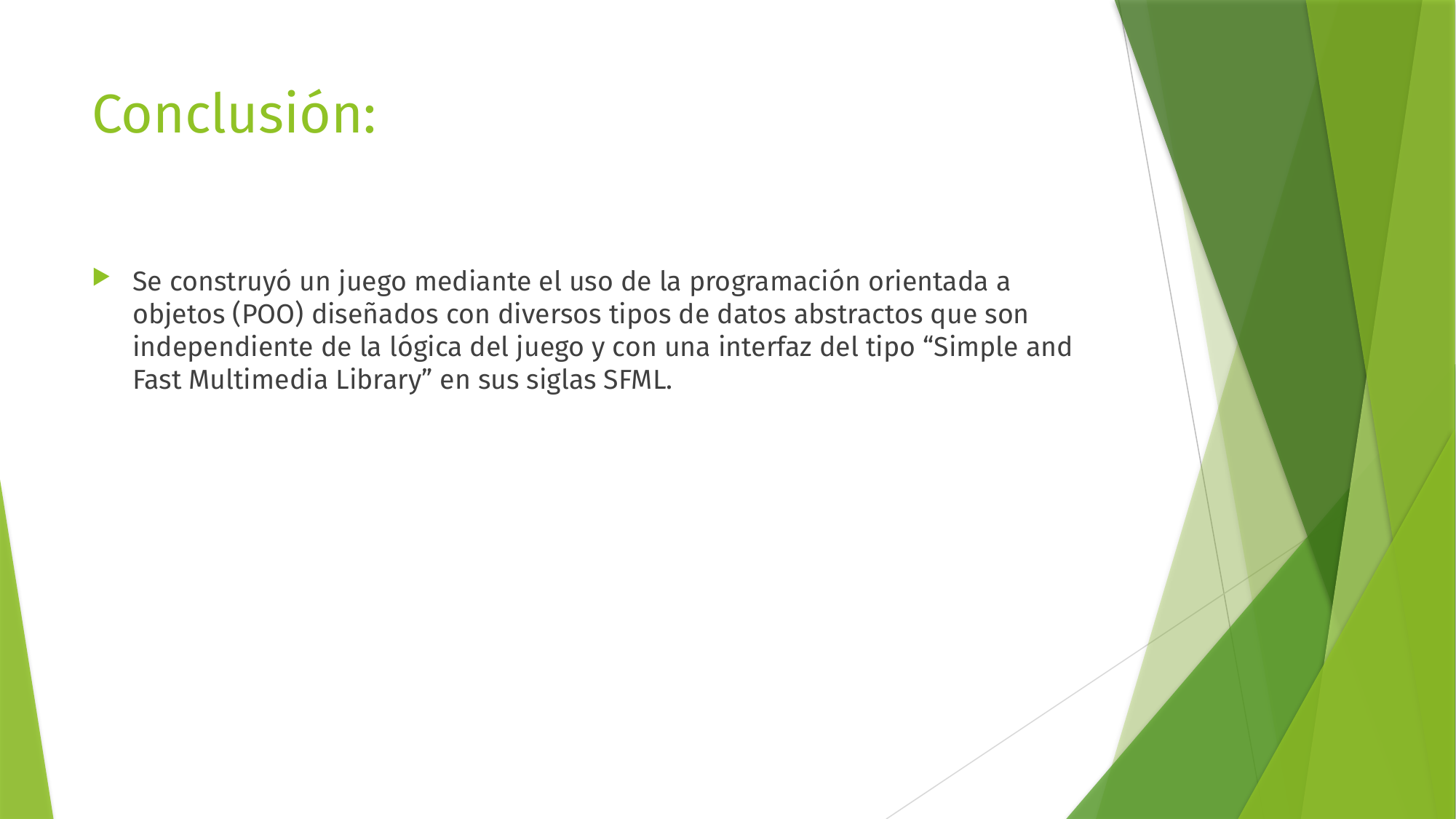

# Conclusión:
Se construyó un juego mediante el uso de la programación orientada a objetos (POO) diseñados con diversos tipos de datos abstractos que son independiente de la lógica del juego y con una interfaz del tipo “Simple and Fast Multimedia Library” en sus siglas SFML.